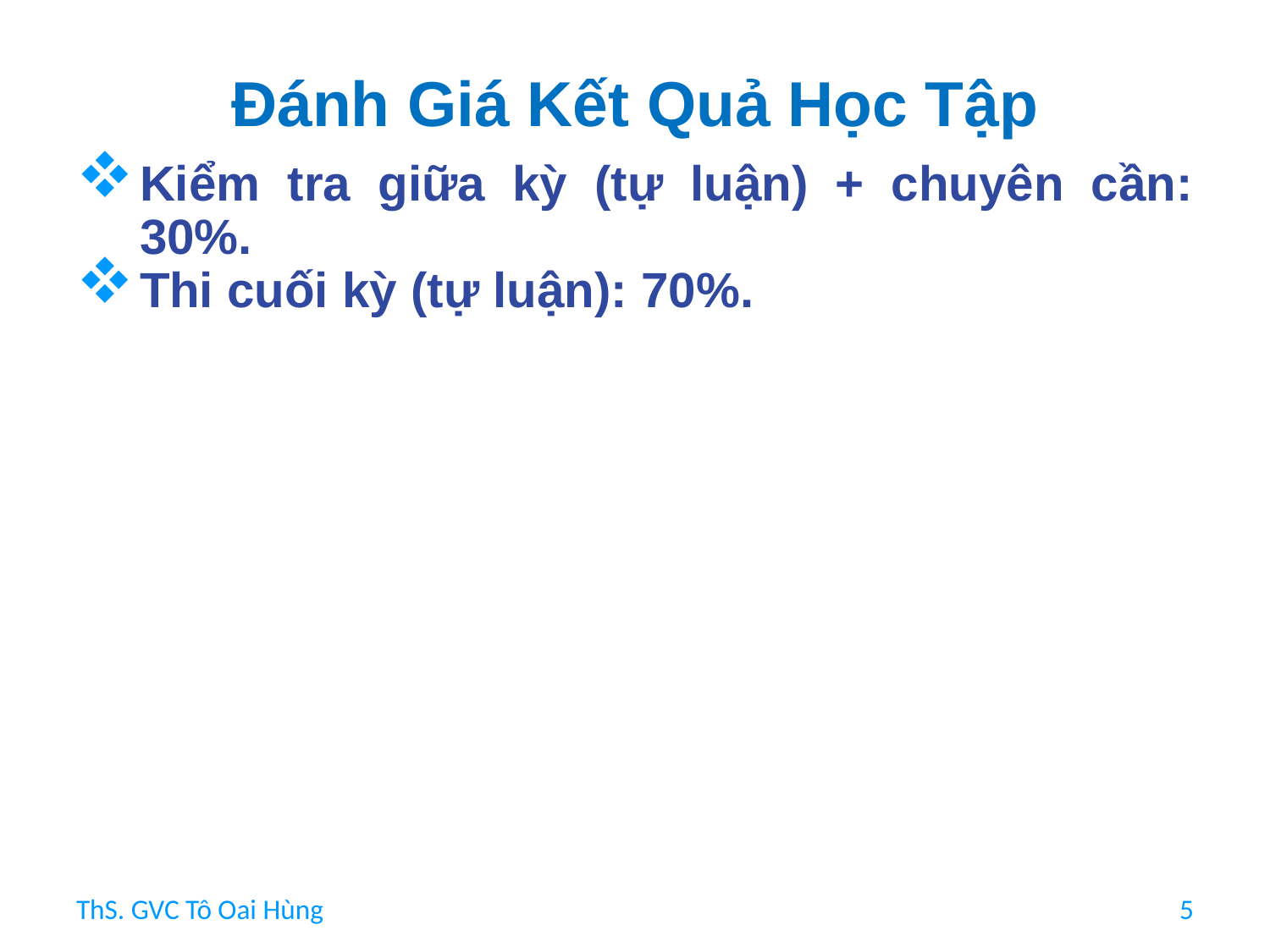

# Đánh Giá Kết Quả Học Tập
Kiểm tra giữa kỳ (tự luận) + chuyên cần: 30%.
Thi cuối kỳ (tự luận): 70%.
ThS. GVC Tô Oai Hùng
5